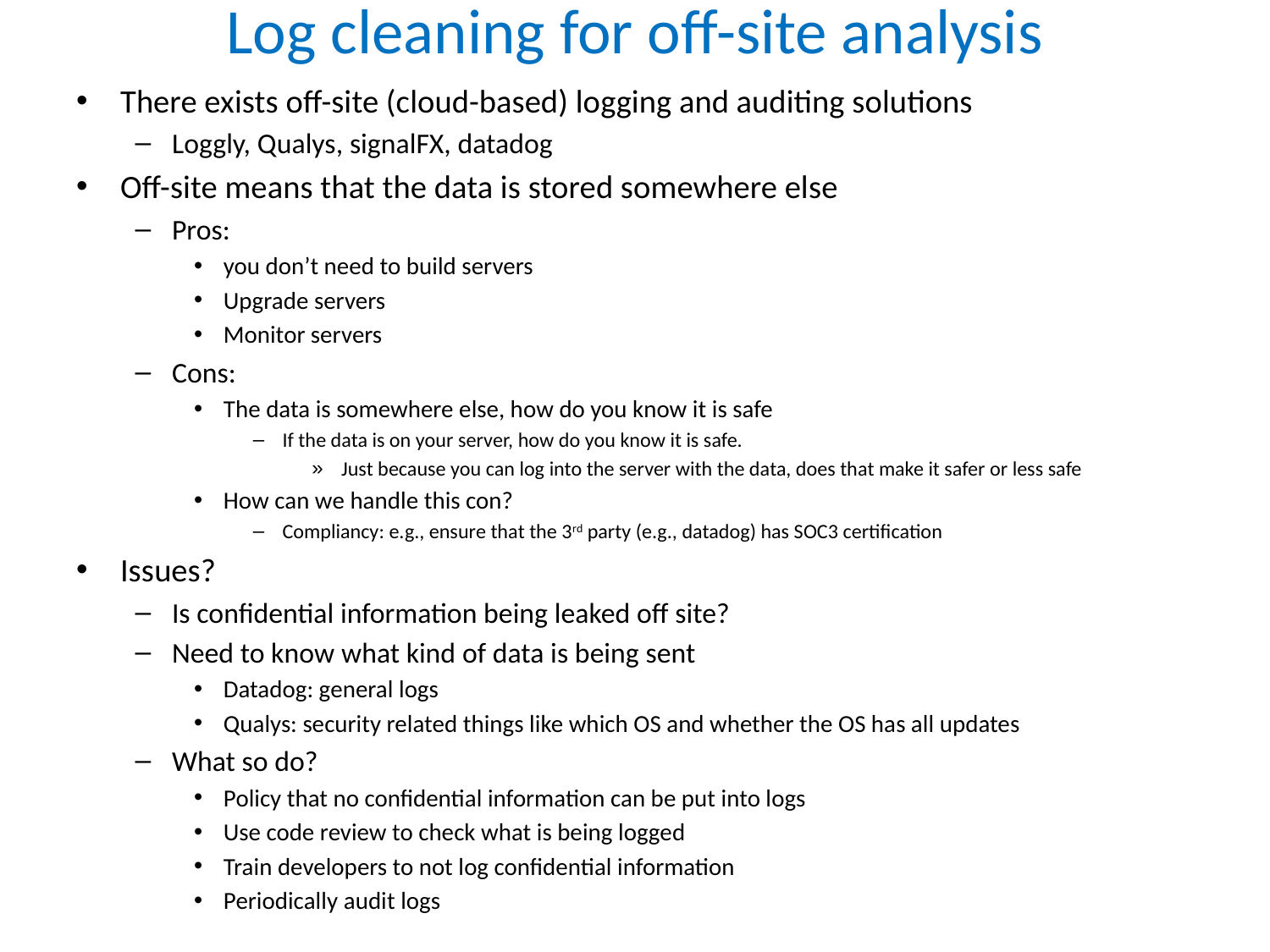

# Log cleaning for off-site analysis
There exists off-site (cloud-based) logging and auditing solutions
Loggly, Qualys, signalFX, datadog
Off-site means that the data is stored somewhere else
Pros:
you don’t need to build servers
Upgrade servers
Monitor servers
Cons:
The data is somewhere else, how do you know it is safe
If the data is on your server, how do you know it is safe.
Just because you can log into the server with the data, does that make it safer or less safe
How can we handle this con?
Compliancy: e.g., ensure that the 3rd party (e.g., datadog) has SOC3 certification
Issues?
Is confidential information being leaked off site?
Need to know what kind of data is being sent
Datadog: general logs
Qualys: security related things like which OS and whether the OS has all updates
What so do?
Policy that no confidential information can be put into logs
Use code review to check what is being logged
Train developers to not log confidential information
Periodically audit logs